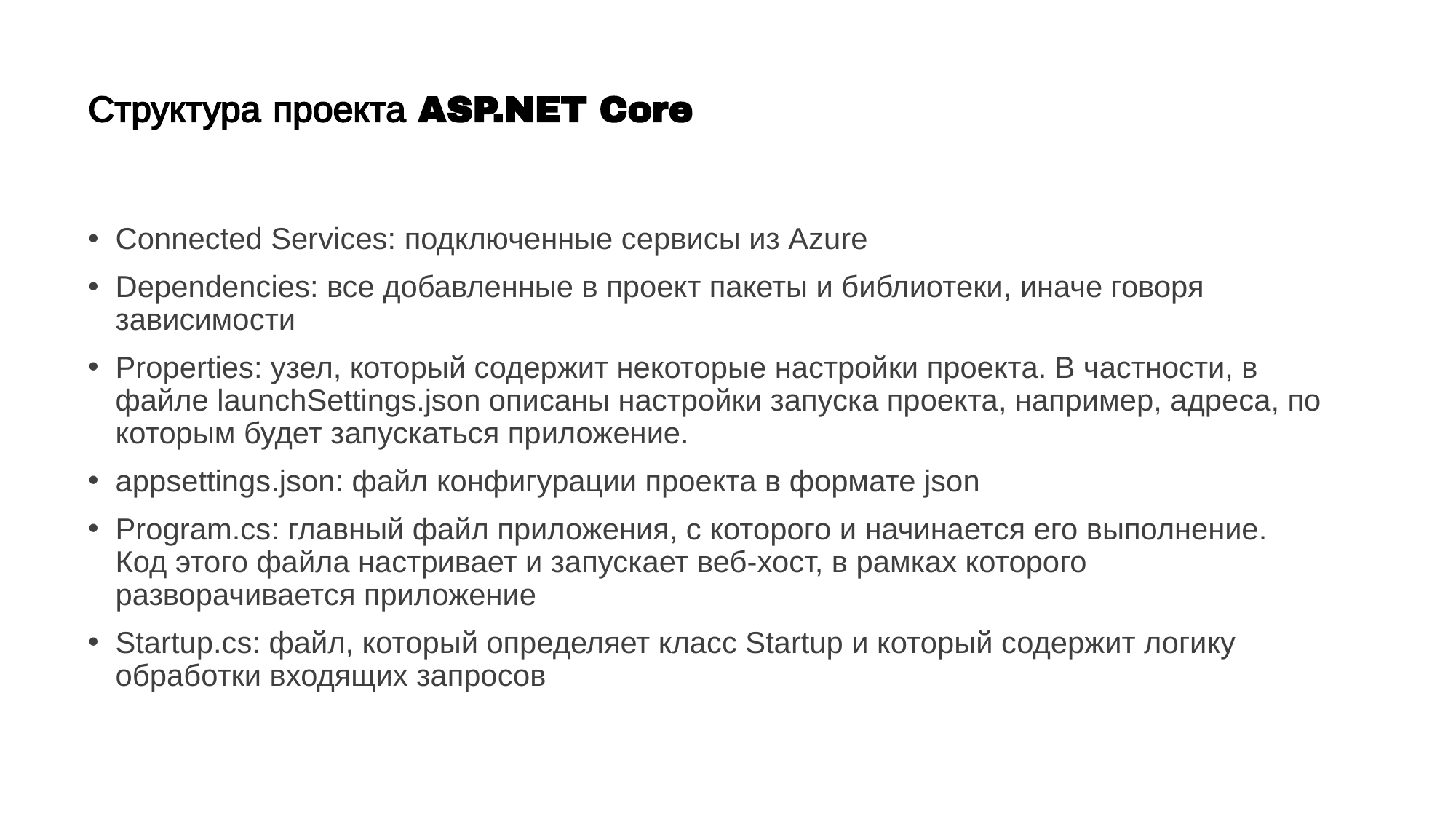

# Структура проекта ASP.NET Core
Connected Services: подключенные сервисы из Azure
Dependencies: все добавленные в проект пакеты и библиотеки, иначе говоря зависимости
Properties: узел, который содержит некоторые настройки проекта. В частности, в файле launchSettings.json описаны настройки запуска проекта, например, адреса, по которым будет запускаться приложение.
appsettings.json: файл конфигурации проекта в формате json
Program.cs: главный файл приложения, с которого и начинается его выполнение. Код этого файла настривает и запускает веб-хост, в рамках которого разворачивается приложение
Startup.cs: файл, который определяет класс Startup и который содержит логику обработки входящих запросов